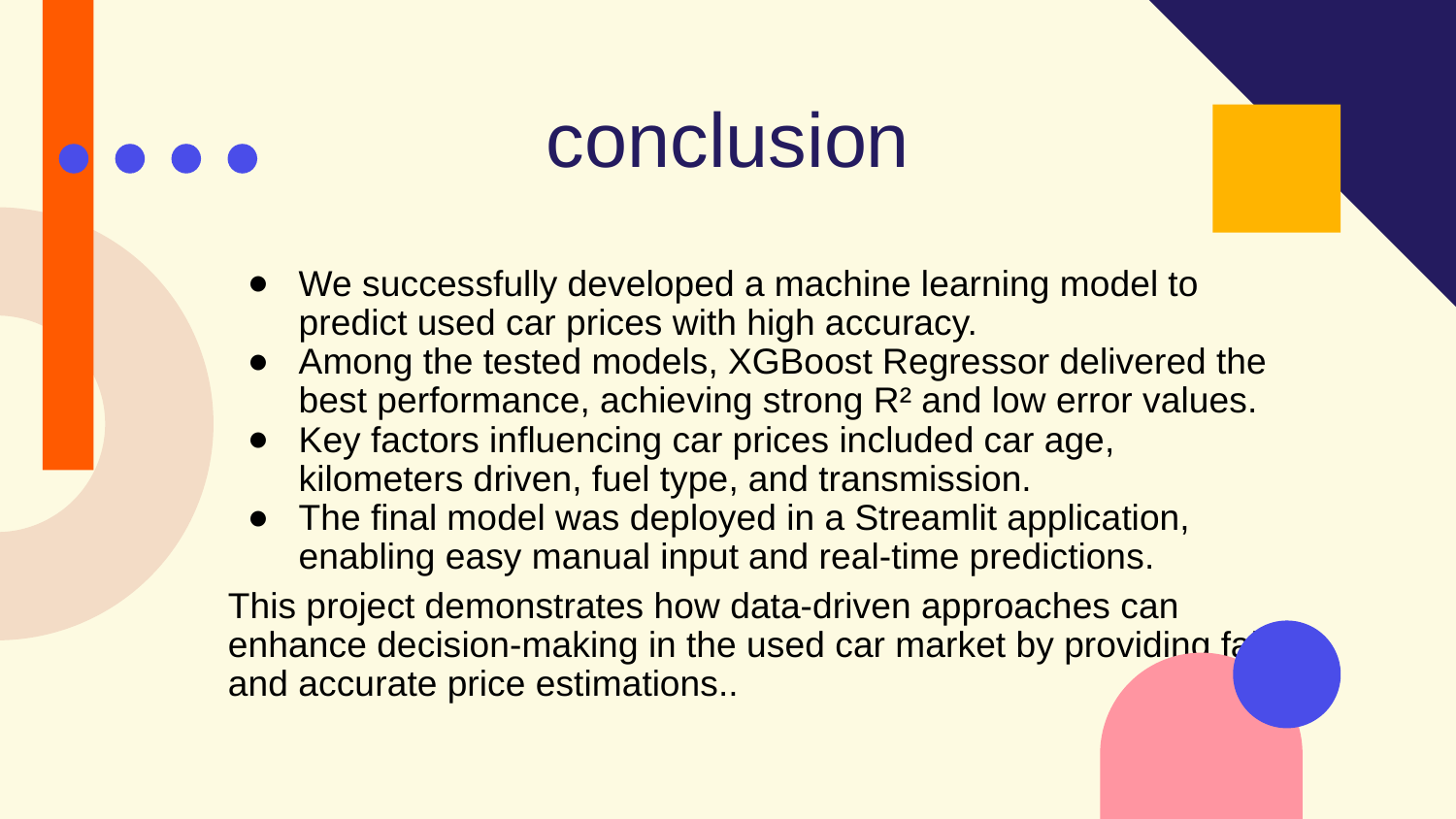

# conclusion

We successfully developed a machine learning model to predict used car prices with high accuracy.
Among the tested models, XGBoost Regressor delivered the best performance, achieving strong R² and low error values.
Key factors influencing car prices included car age, kilometers driven, fuel type, and transmission.
The final model was deployed in a Streamlit application, enabling easy manual input and real-time predictions.
This project demonstrates how data-driven approaches can enhance decision-making in the used car market by providing fair and accurate price estimations..